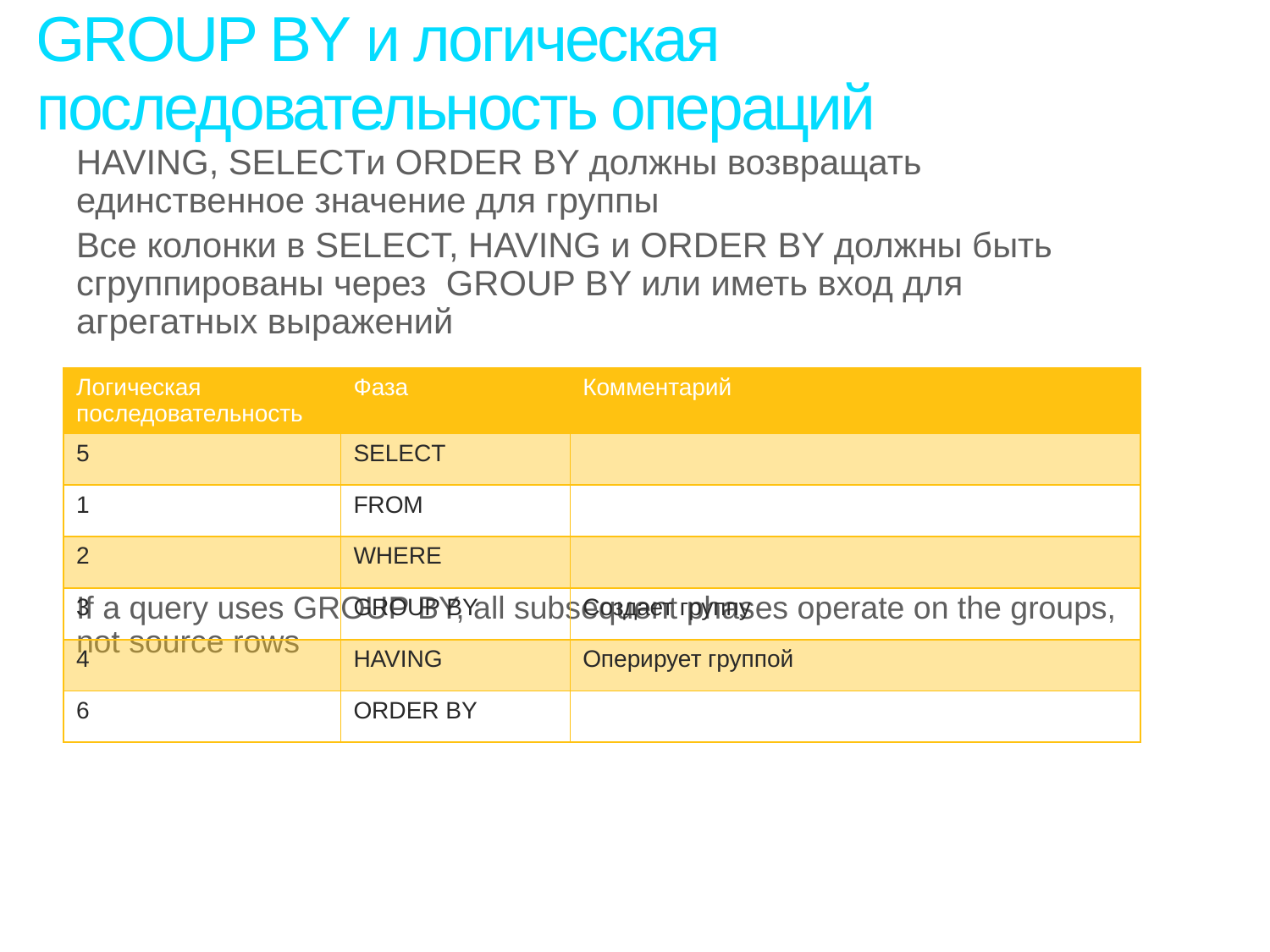

# GROUP BY и логическая последовательность операций
HAVING, SELECTи ORDER BY должны возвращать единственное значение для группы
Все колонки в SELECT, HAVING и ORDER BY должны быть сгруппированы через  GROUP BY или иметь вход для агрегатных выражений

If a query uses GROUP BY, all subsequent phases operate on the groups, not source rows

| Логическая последовательность | Фаза | Комментарий |
| --- | --- | --- |
| 5 | SELECT |  |
| 1 | FROM |  |
| 2 | WHERE |  |
| 3 | GROUP BY | Создает группу |
| 4 | HAVING | Оперирует группой |
| 6 | ORDER BY |  |